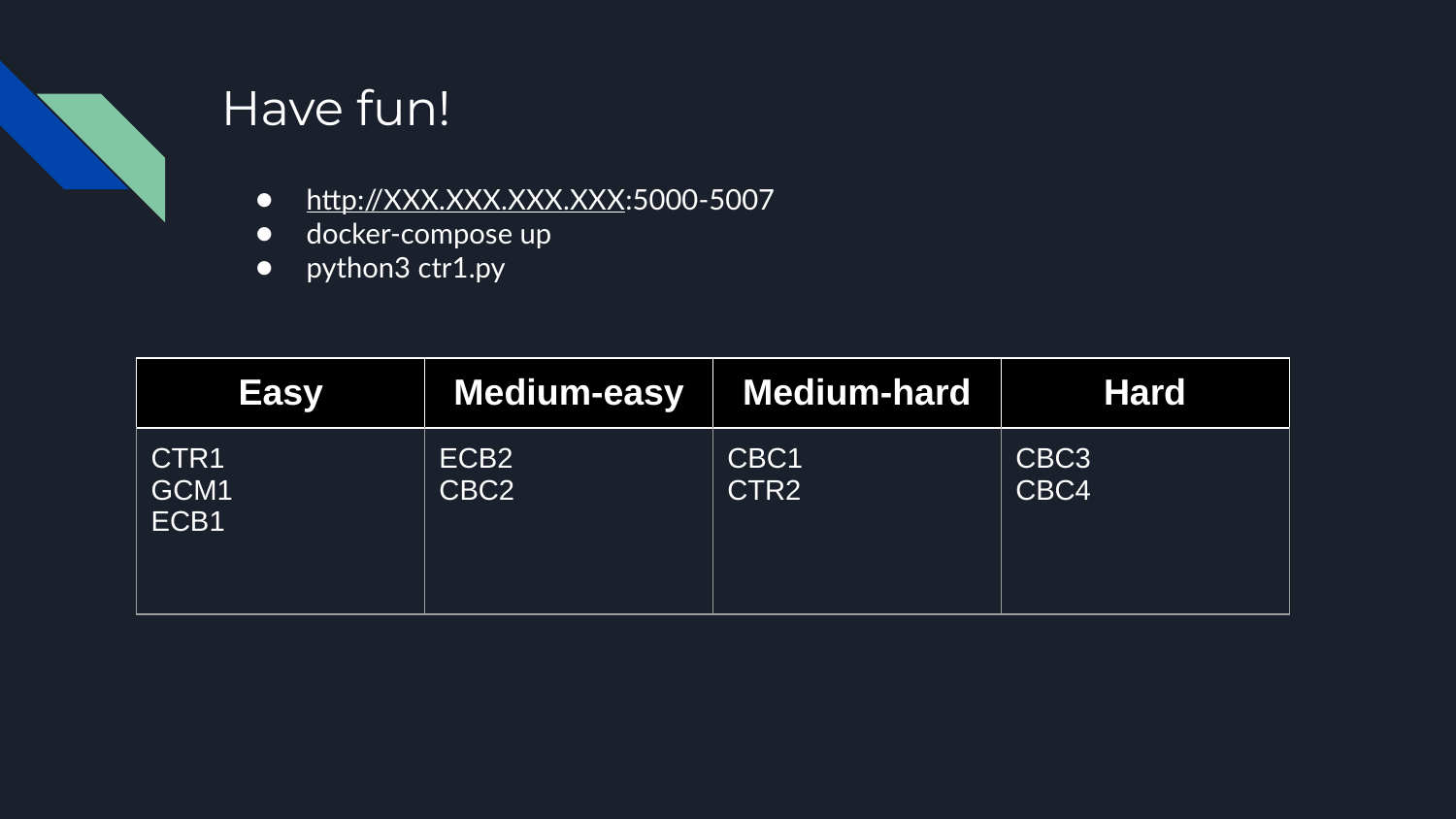

# Have fun!
http://XXX.XXX.XXX.XXX:5000-5007
docker-compose up
python3 ctr1.py
| Easy | Medium-easy | Medium-hard | Hard |
| --- | --- | --- | --- |
| CTR1 GCM1 ECB1 | ECB2 CBC2 | CBC1 CTR2 | CBC3 CBC4 |